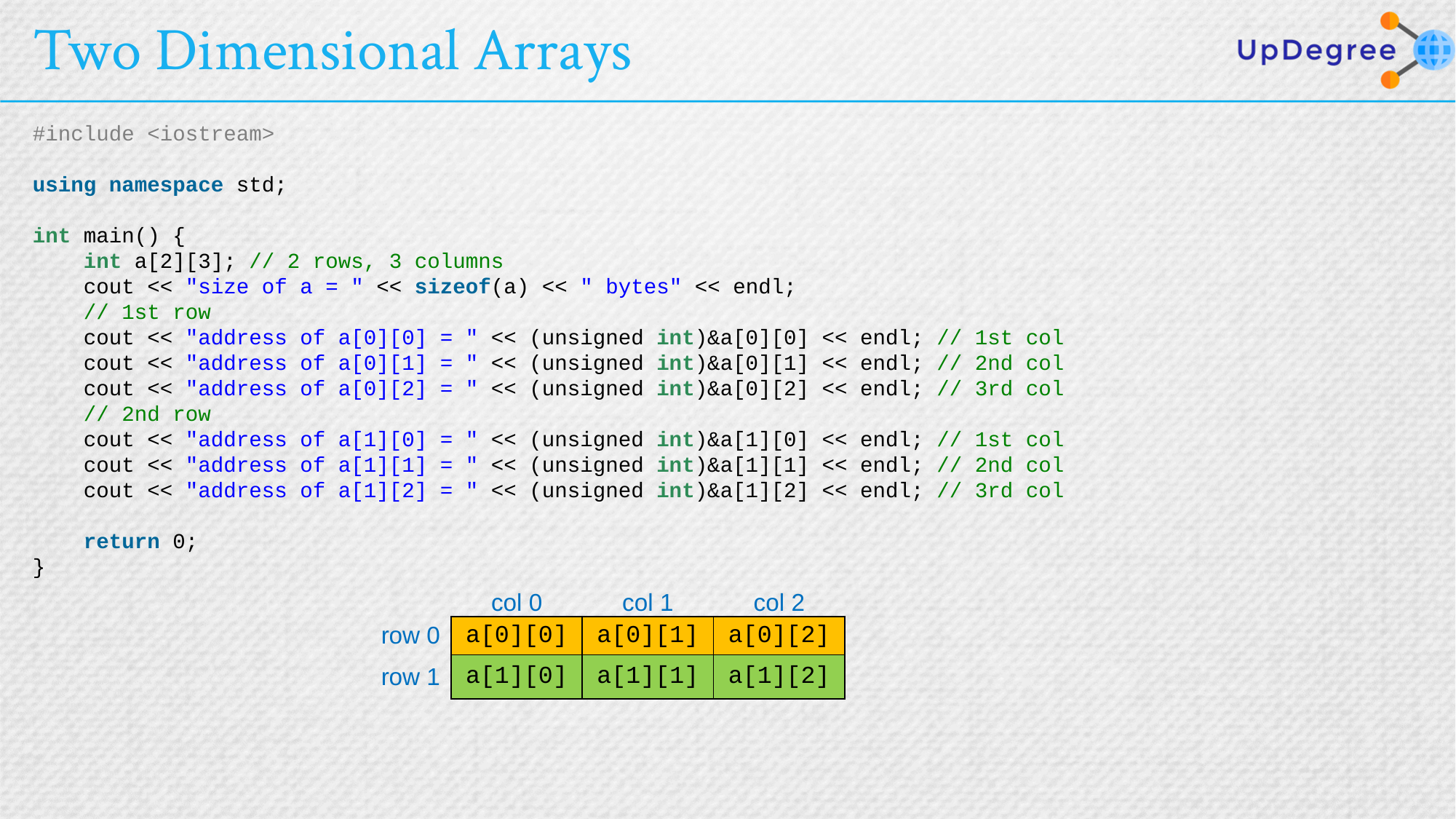

# Two Dimensional Arrays
#include <iostream>

using namespace std;

int main() {
    int a[2][3]; // 2 rows, 3 columns
    cout << "size of a = " << sizeof(a) << " bytes" << endl;
    // 1st row
    cout << "address of a[0][0] = " << (unsigned int)&a[0][0] << endl; // 1st col
    cout << "address of a[0][1] = " << (unsigned int)&a[0][1] << endl; // 2nd col
    cout << "address of a[0][2] = " << (unsigned int)&a[0][2] << endl; // 3rd col
    // 2nd row
    cout << "address of a[1][0] = " << (unsigned int)&a[1][0] << endl; // 1st col
    cout << "address of a[1][1] = " << (unsigned int)&a[1][1] << endl; // 2nd col
    cout << "address of a[1][2] = " << (unsigned int)&a[1][2] << endl; // 3rd col

    return 0;
}

|  | col 0 | col 1 | col 2 |
| --- | --- | --- | --- |
| row 0 | a[0][0] | a[0][1] | a[0][2] |
| row 1 | a[1][0] | a[1][1] | a[1][2] |